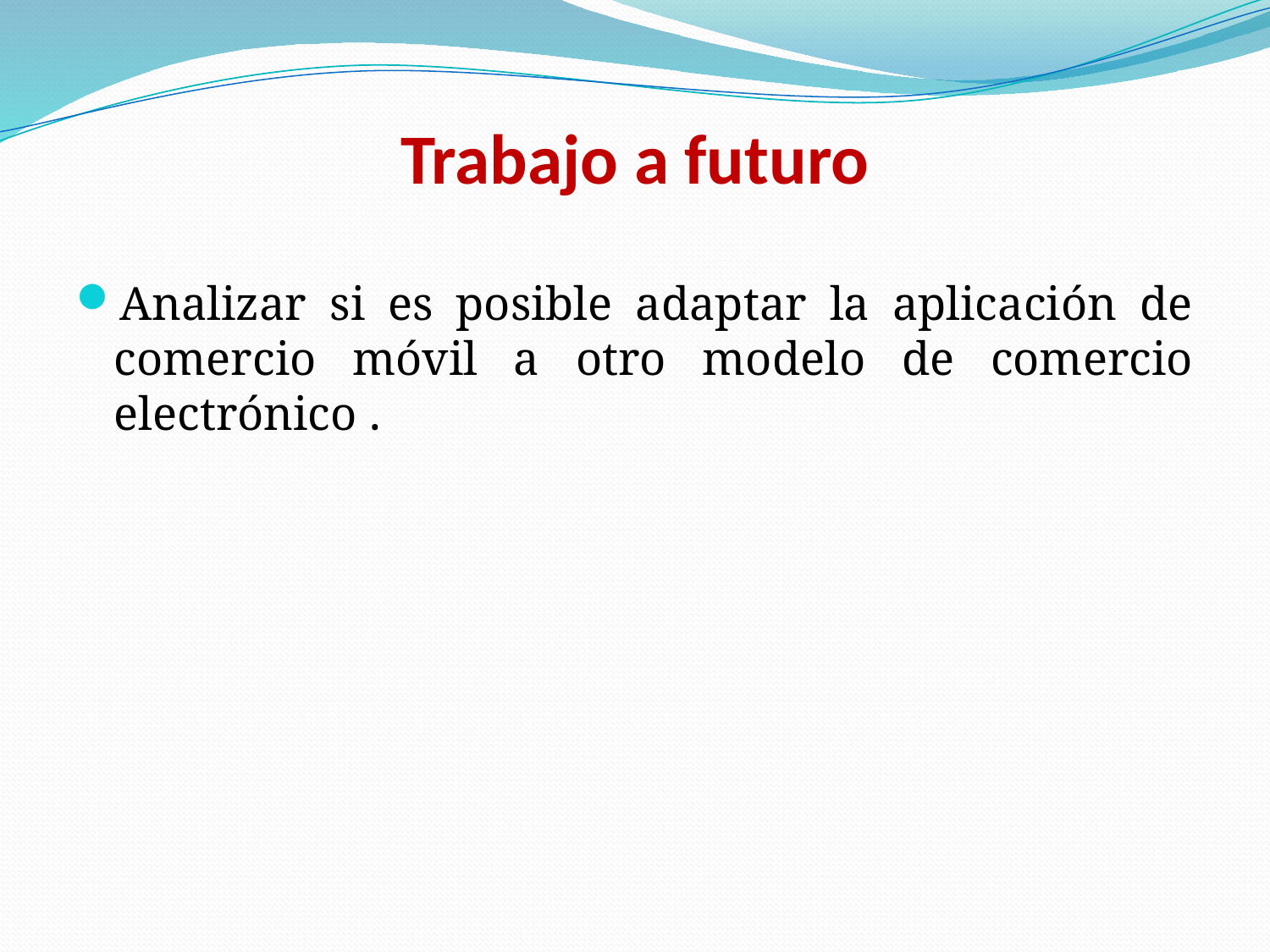

# Trabajo a futuro
Analizar si es posible adaptar la aplicación de comercio móvil a otro modelo de comercio electrónico .